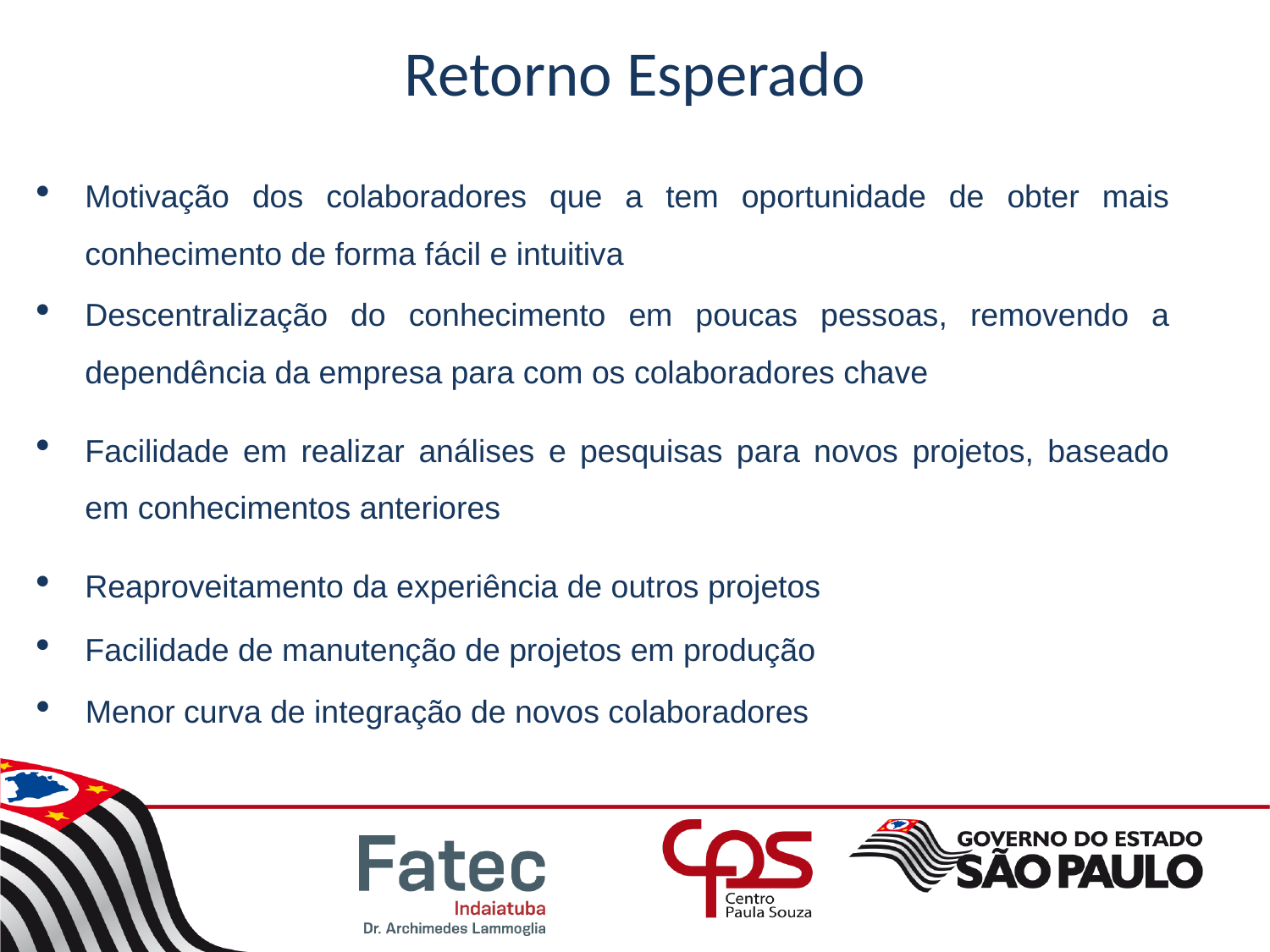

Retorno Esperado
Motivação dos colaboradores que a tem oportunidade de obter mais conhecimento de forma fácil e intuitiva
Descentralização do conhecimento em poucas pessoas, removendo a dependência da empresa para com os colaboradores chave
Facilidade em realizar análises e pesquisas para novos projetos, baseado em conhecimentos anteriores
Reaproveitamento da experiência de outros projetos
Facilidade de manutenção de projetos em produção
Menor curva de integração de novos colaboradores